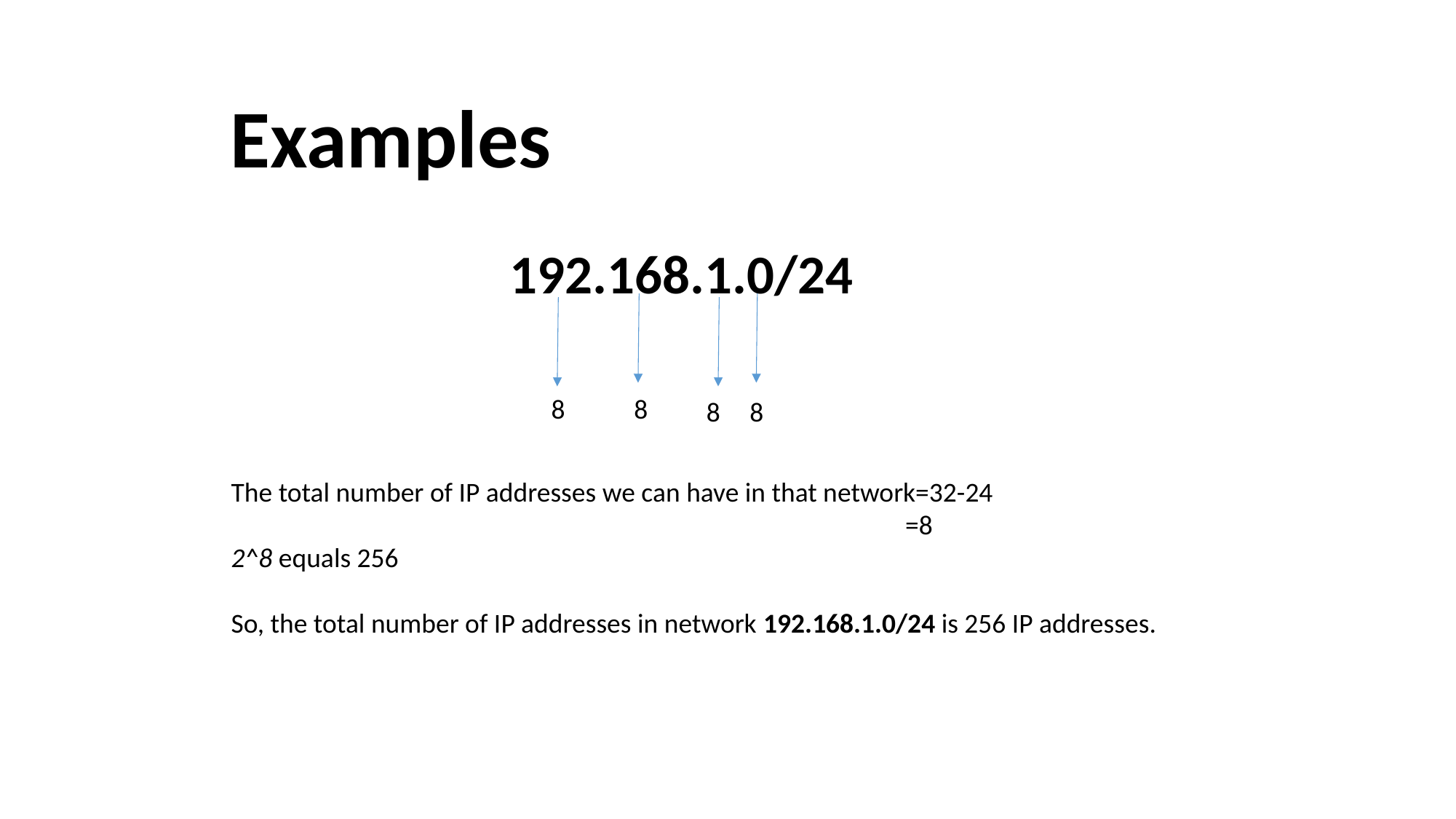

Examples

192.168.1.0/24
8
8
8
8
The total number of IP addresses we can have in that network=32-24
                                                                                                             =8
2^8 equals 256

So, the total number of IP addresses in network 192.168.1.0/24 is 256 IP addresses.